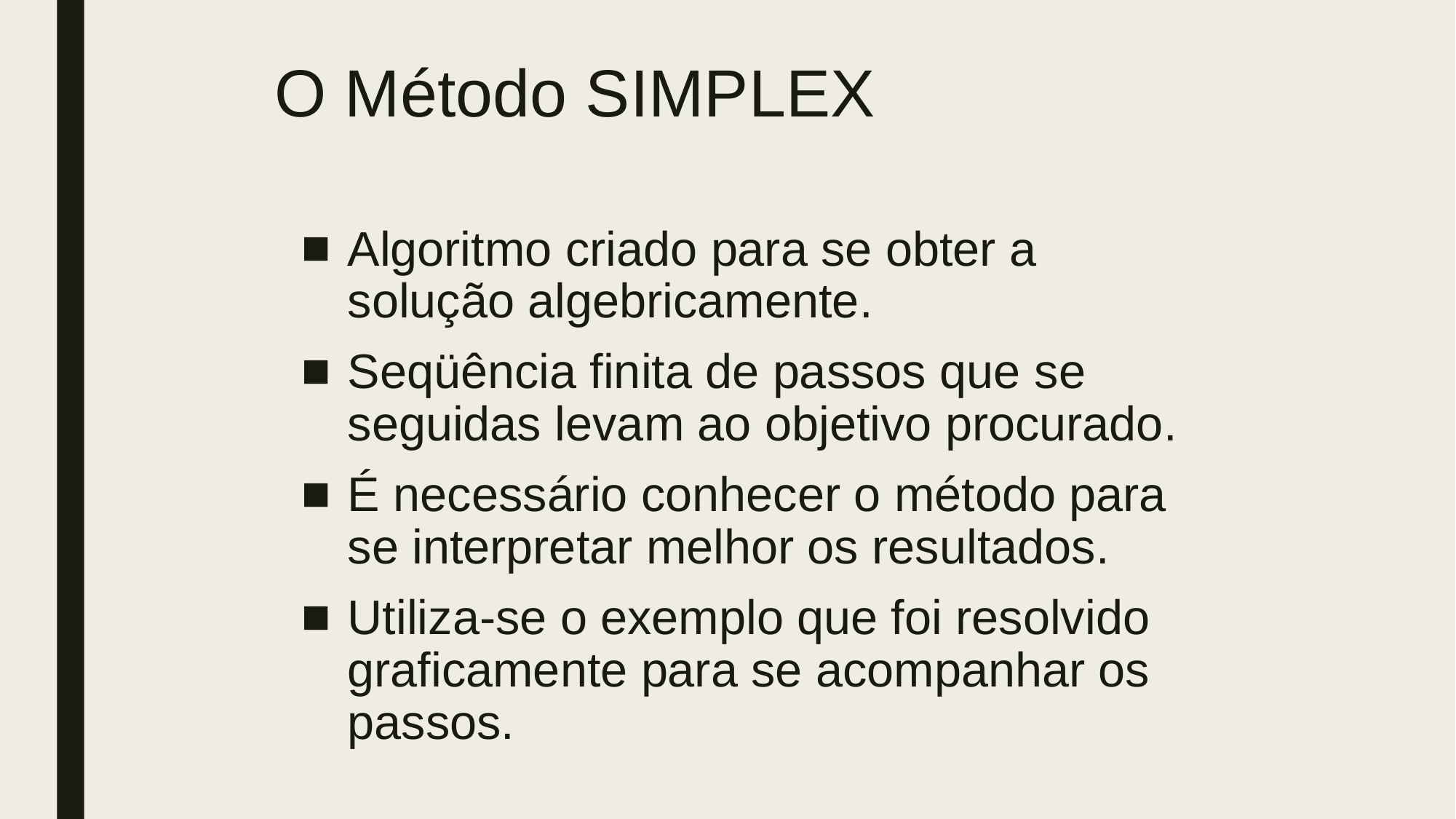

# O Método SIMPLEX
Algoritmo criado para se obter a solução algebricamente.
Seqüência finita de passos que se seguidas levam ao objetivo procurado.
É necessário conhecer o método para se interpretar melhor os resultados.
Utiliza-se o exemplo que foi resolvido graficamente para se acompanhar os passos.